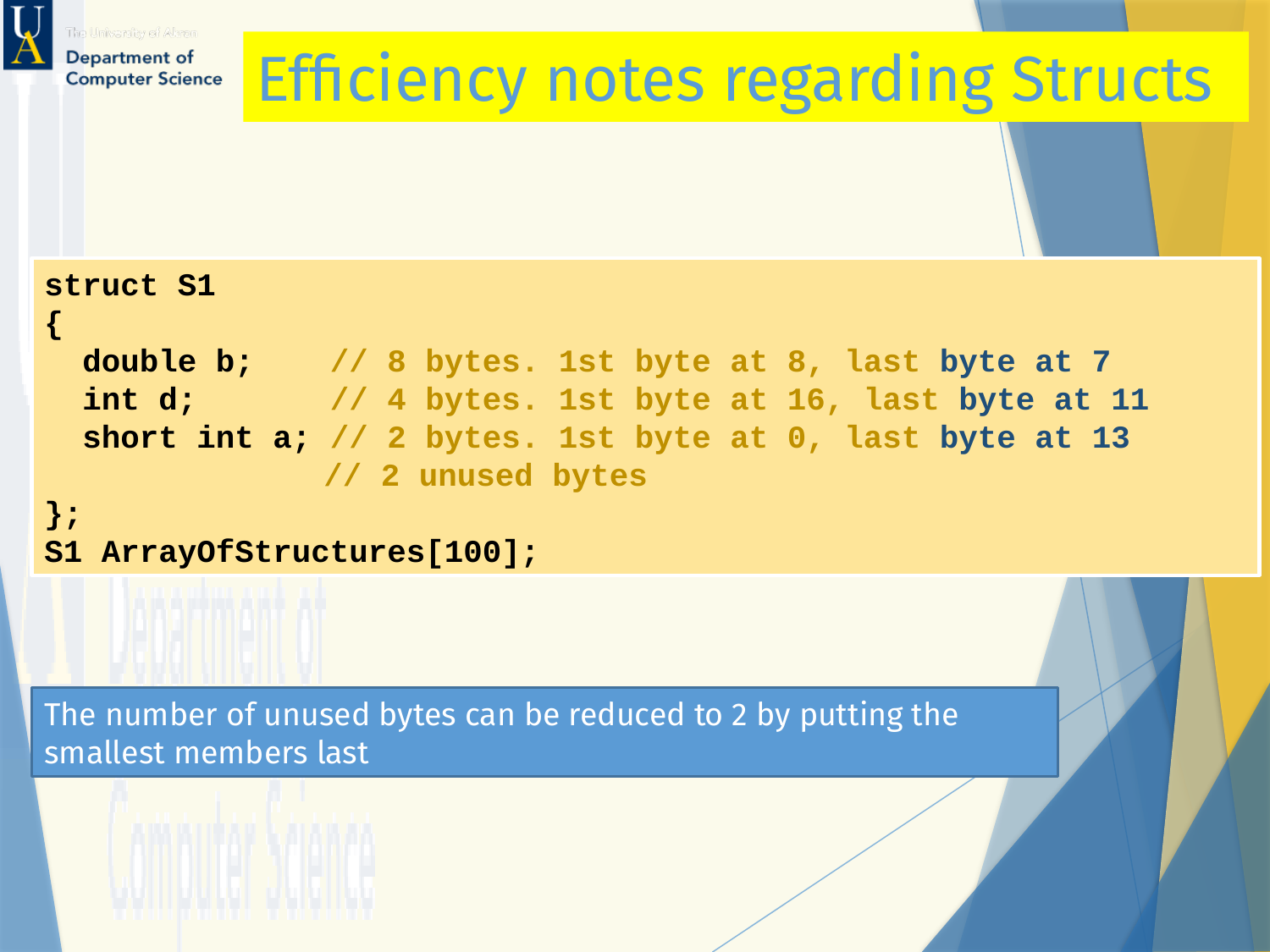

Efficiency notes regarding Structs
struct S1
{
  double b;    // 8 bytes. 1st byte at 8, last byte at 7
  int d;       // 4 bytes. 1st byte at 16, last byte at 11
  short int a; // 2 bytes. 1st byte at 0, last byte at 13
	        // 2 unused bytes
};
S1 ArrayOfStructures[100];
The number of unused bytes can be reduced to 2 by putting the smallest members last